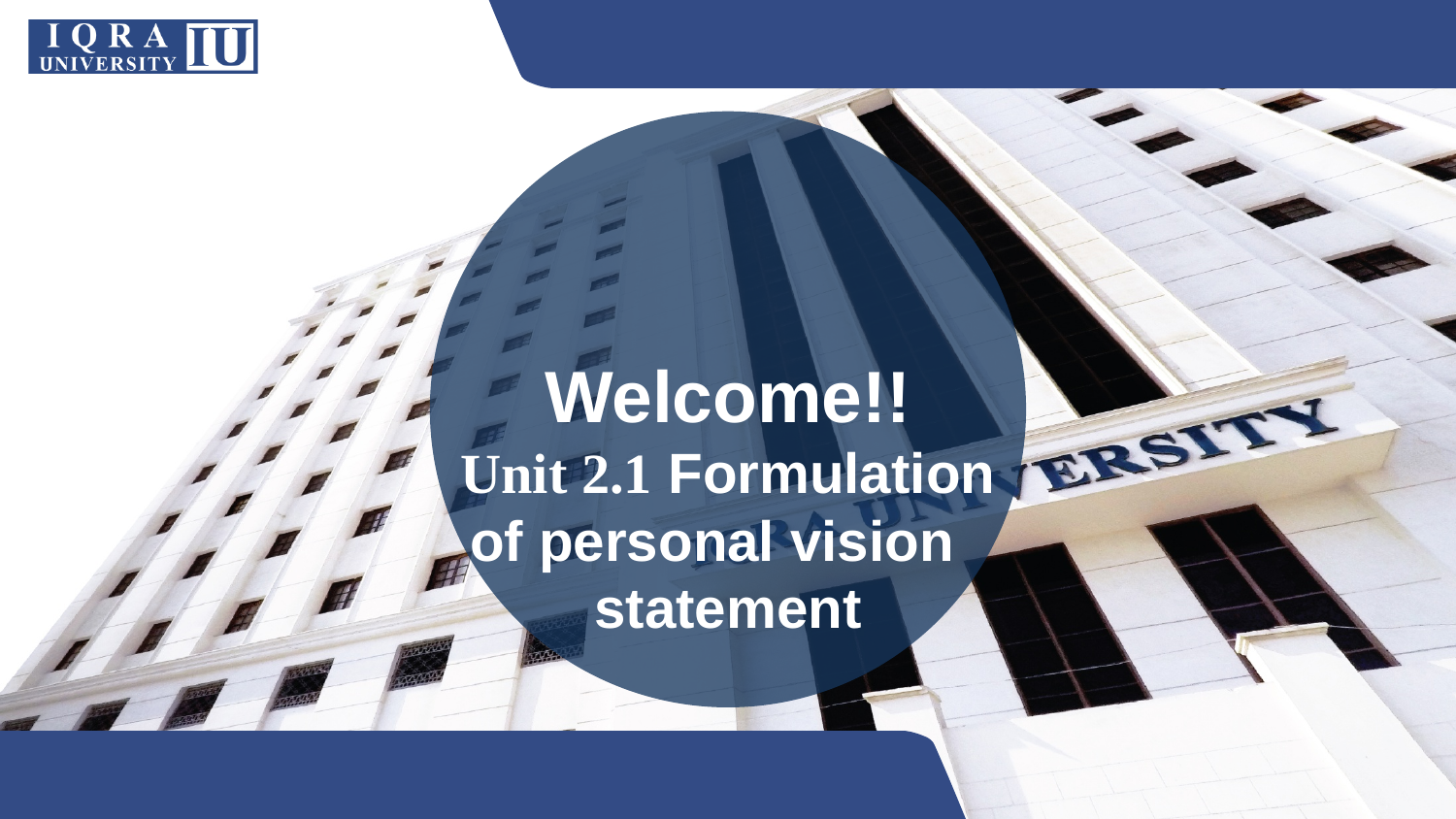

Welcome!!

Unit 2.1 Formulation of personal vision   statement